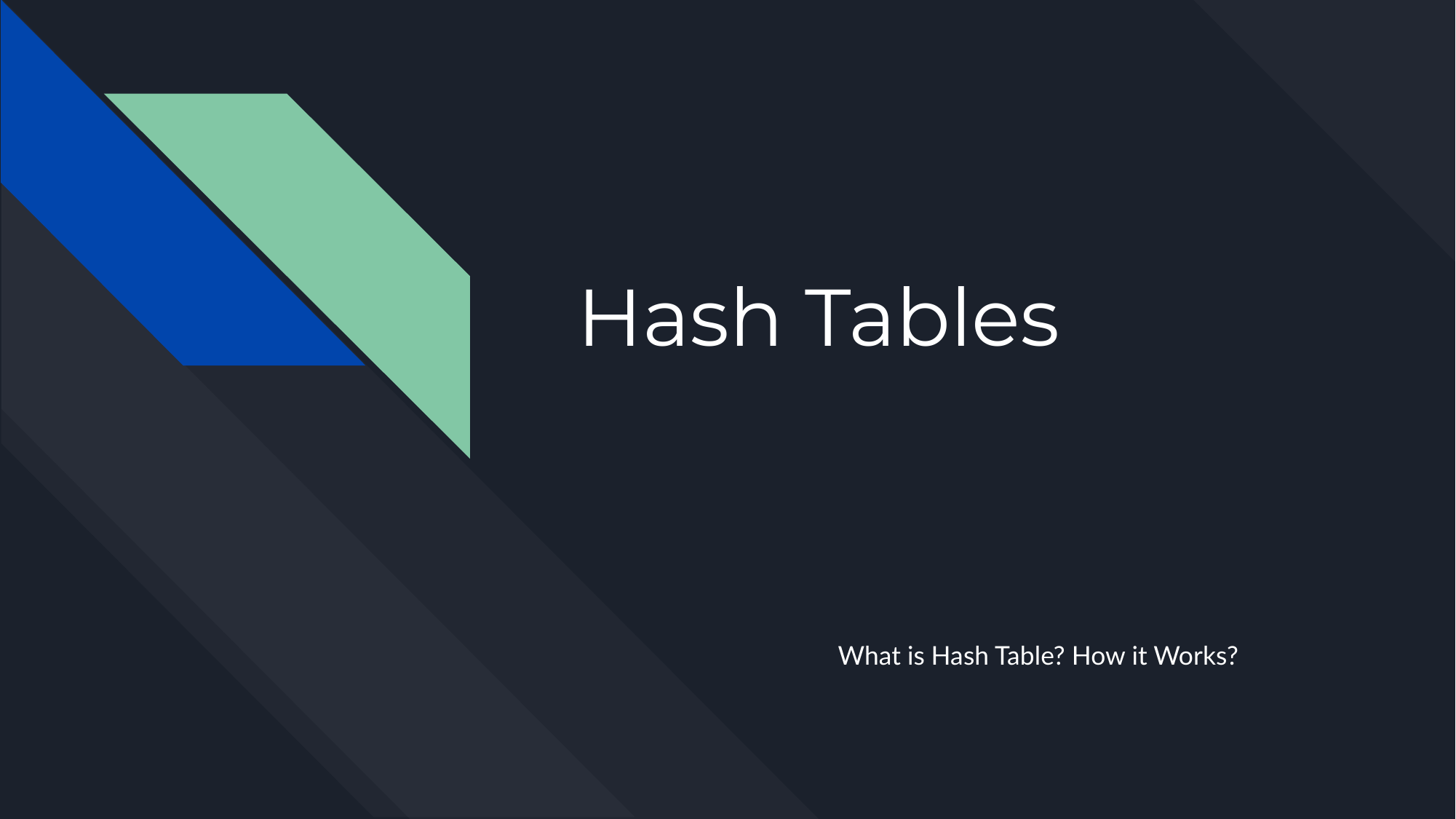

# Hash Tables
What is Hash Table? How it Works?